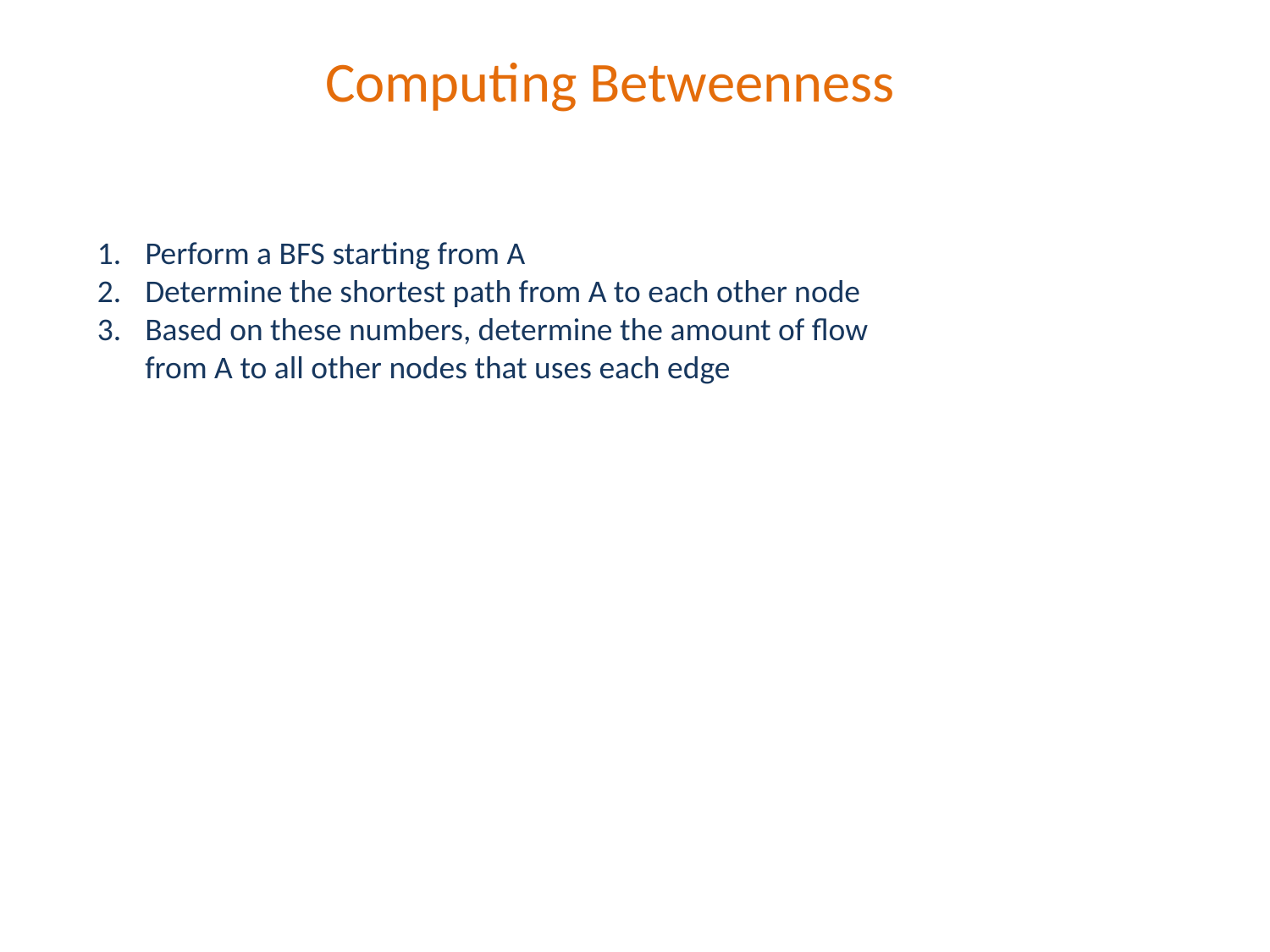

Computing Betweenness
Perform a BFS starting from A
Determine the shortest path from A to each other node
Based on these numbers, determine the amount of flow from A to all other nodes that uses each edge